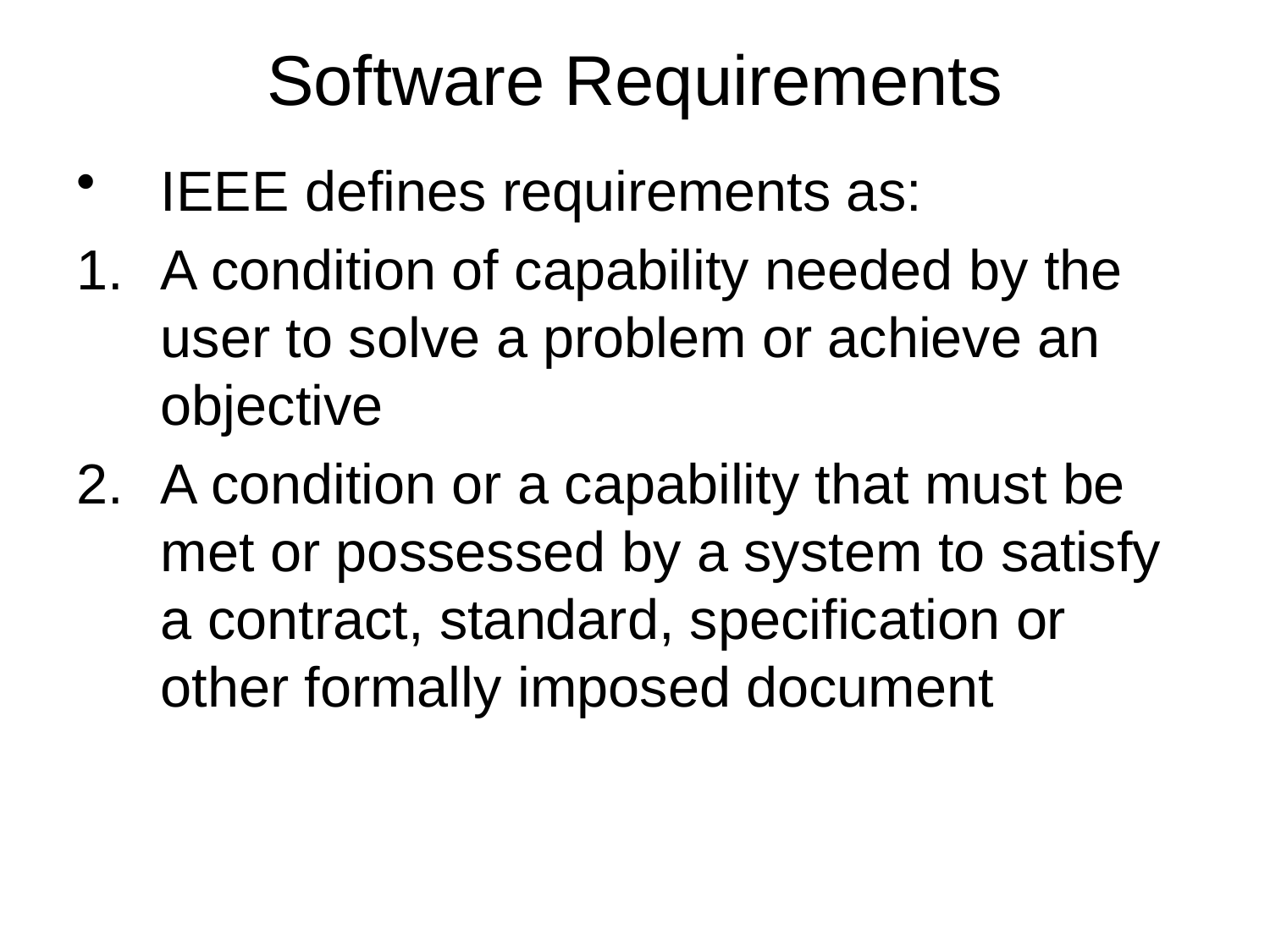

# Software Requirements
IEEE defines requirements as:
A condition of capability needed by the user to solve a problem or achieve an objective
A condition or a capability that must be met or possessed by a system to satisfy a contract, standard, specification or other formally imposed document